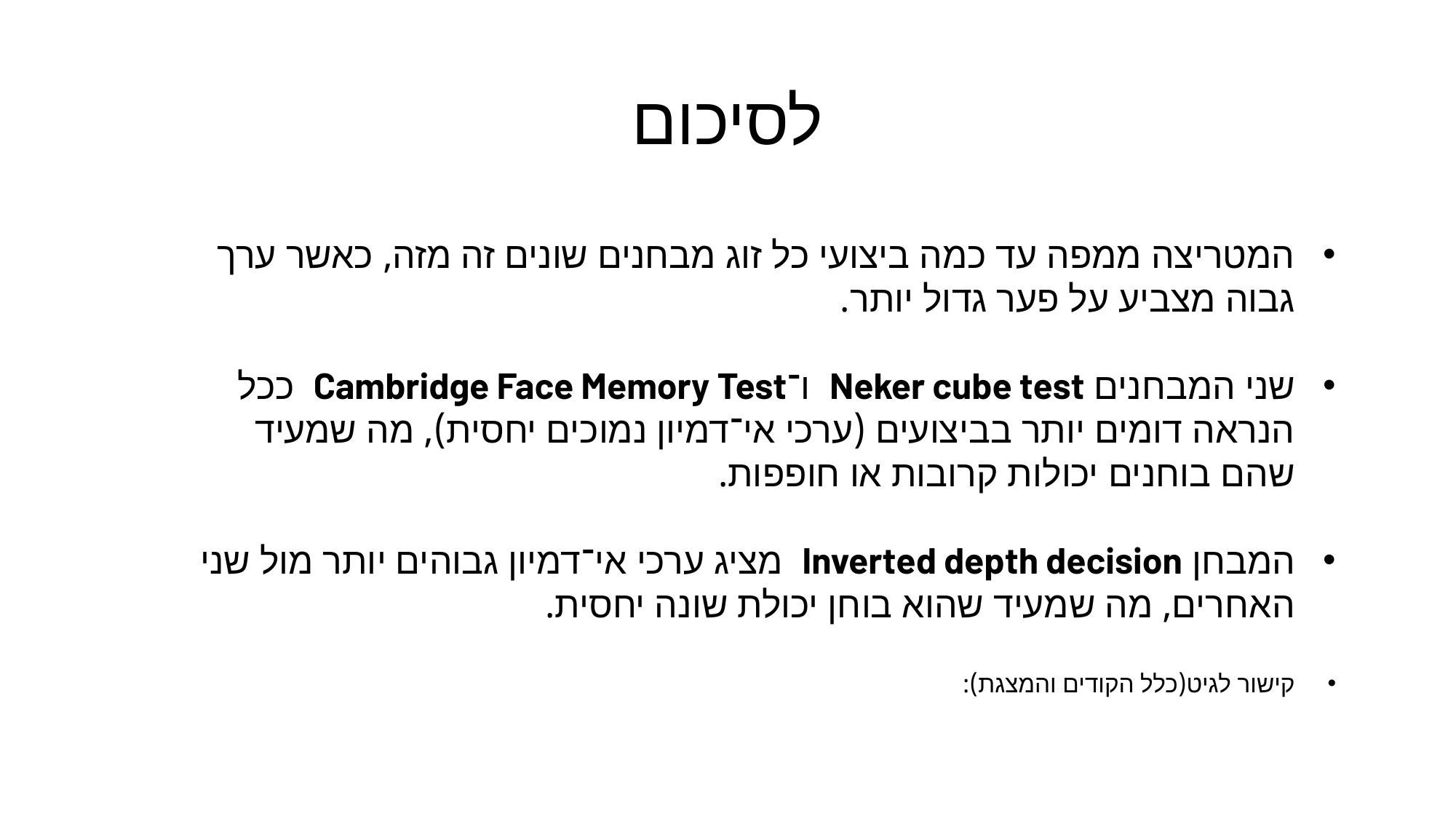

# לסיכום
המטריצה ממפה עד כמה ביצועי כל זוג מבחנים שונים זה מזה, כאשר ערך גבוה מצביע על פער גדול יותר.

שני המבחנים Neker cube test  ו־Cambridge Face Memory Test  ככל הנראה דומים יותר בביצועים (ערכי אי־דמיון נמוכים יחסית), מה שמעיד שהם בוחנים יכולות קרובות או חופפות.

המבחן Inverted depth decision  מציג ערכי אי־דמיון גבוהים יותר מול שני האחרים, מה שמעיד שהוא בוחן יכולת שונה יחסית.

קישור לגיט(כלל הקודים והמצגת):